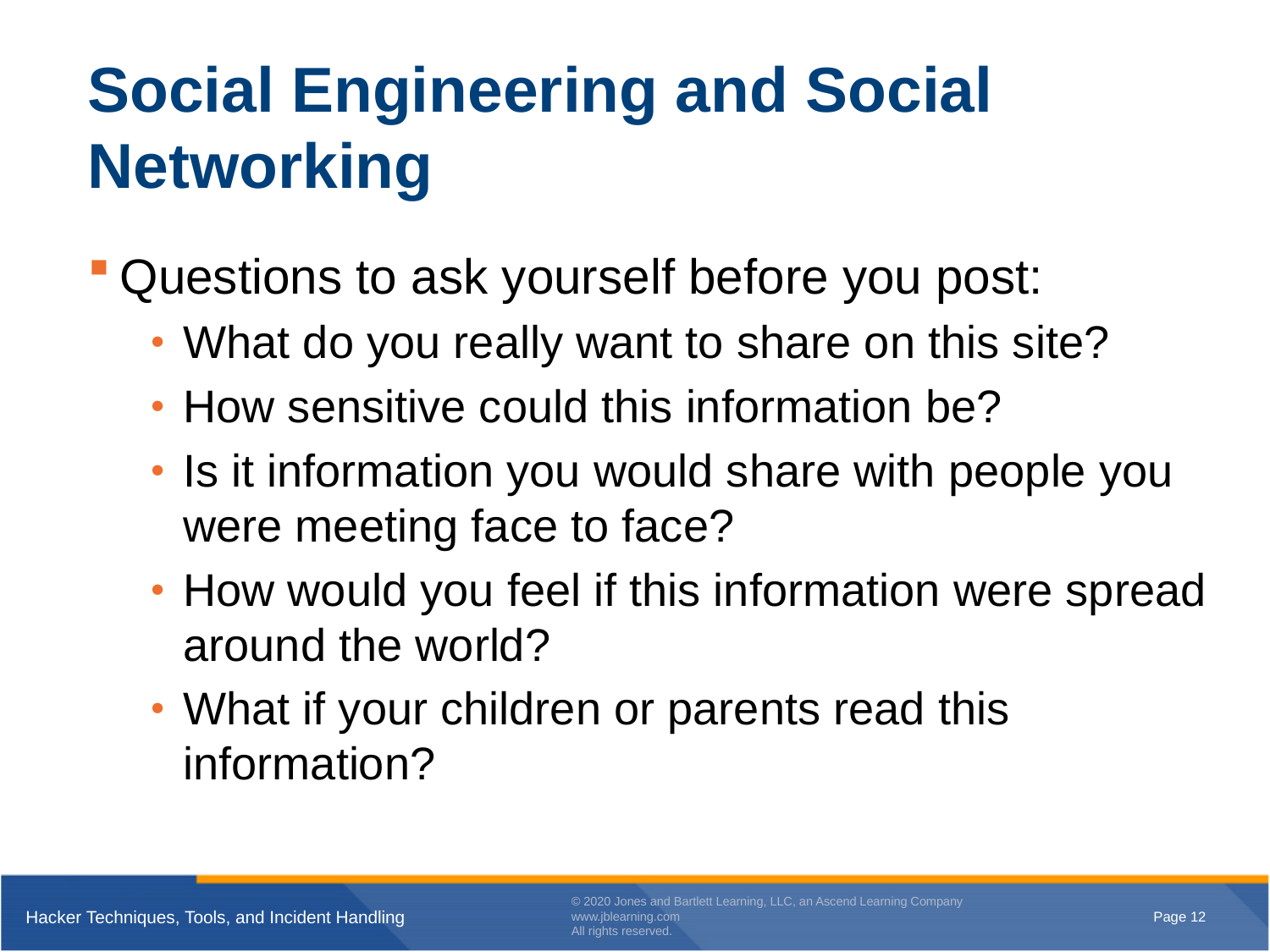

# Social Engineering and Social Networking
Questions to ask yourself before you post:
What do you really want to share on this site?
How sensitive could this information be?
Is it information you would share with people you were meeting face to face?
How would you feel if this information were spread around the world?
What if your children or parents read this information?